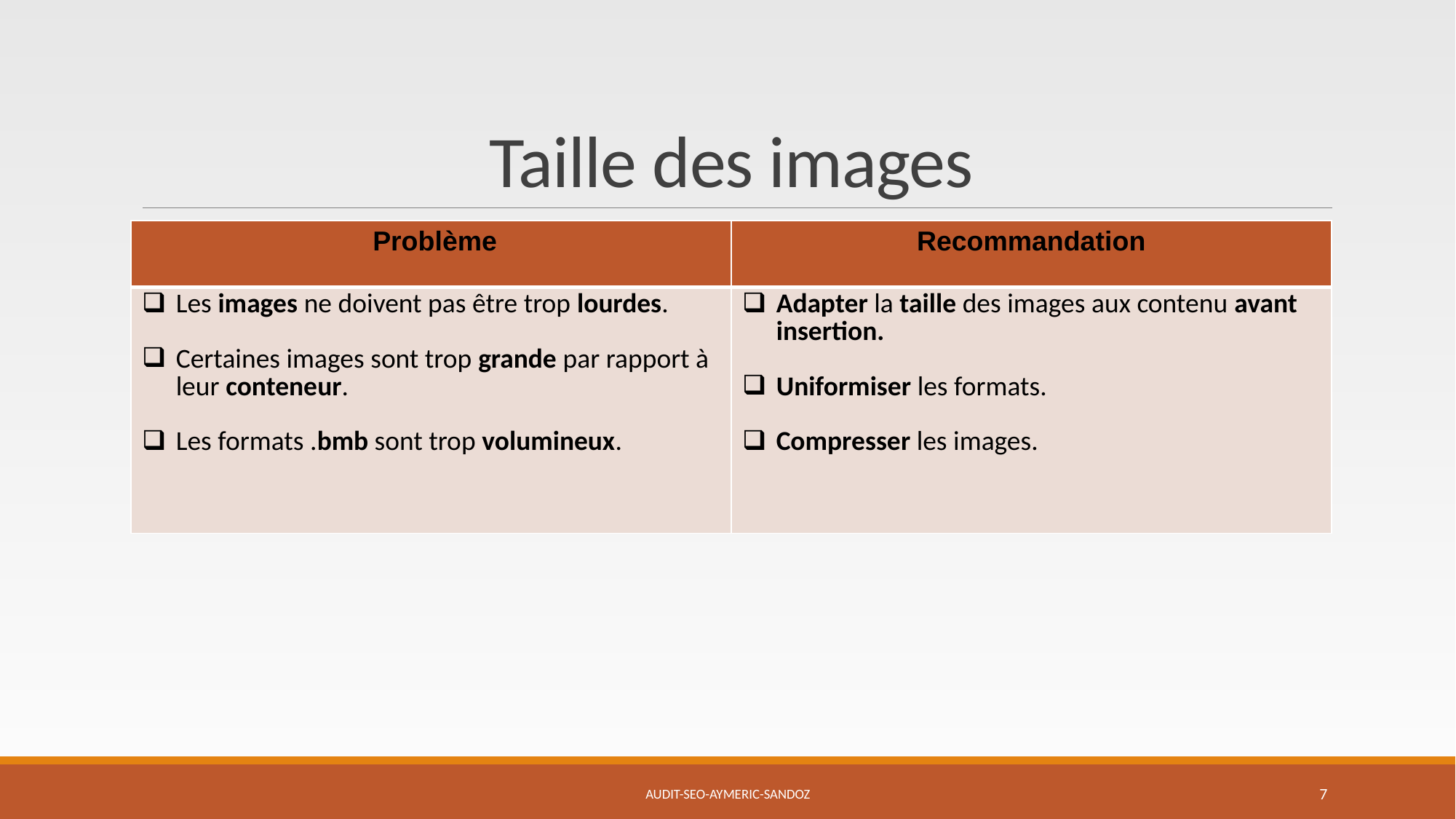

# Taille des images
| Problème | Recommandation |
| --- | --- |
| Les images ne doivent pas être trop lourdes. Certaines images sont trop grande par rapport à leur conteneur. Les formats .bmb sont trop volumineux. | Adapter la taille des images aux contenu avant insertion. Uniformiser les formats. Compresser les images. |
Audit-SEO-Aymeric-Sandoz
7